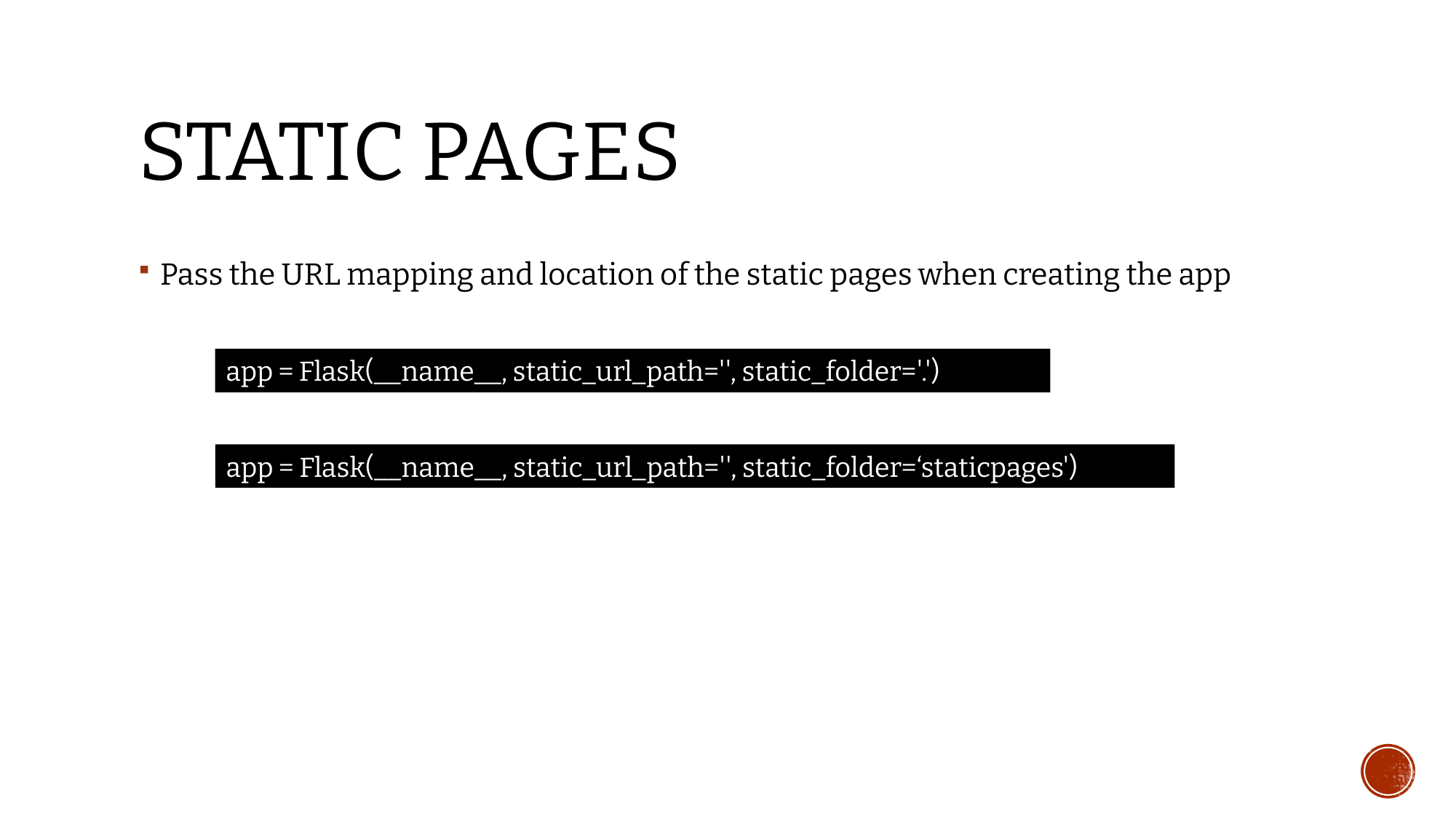

# Static pages
Pass the URL mapping and location of the static pages when creating the app

app = Flask(__name__, static_url_path='', static_folder='.')
app = Flask(__name__, static_url_path='', static_folder=‘staticpages')